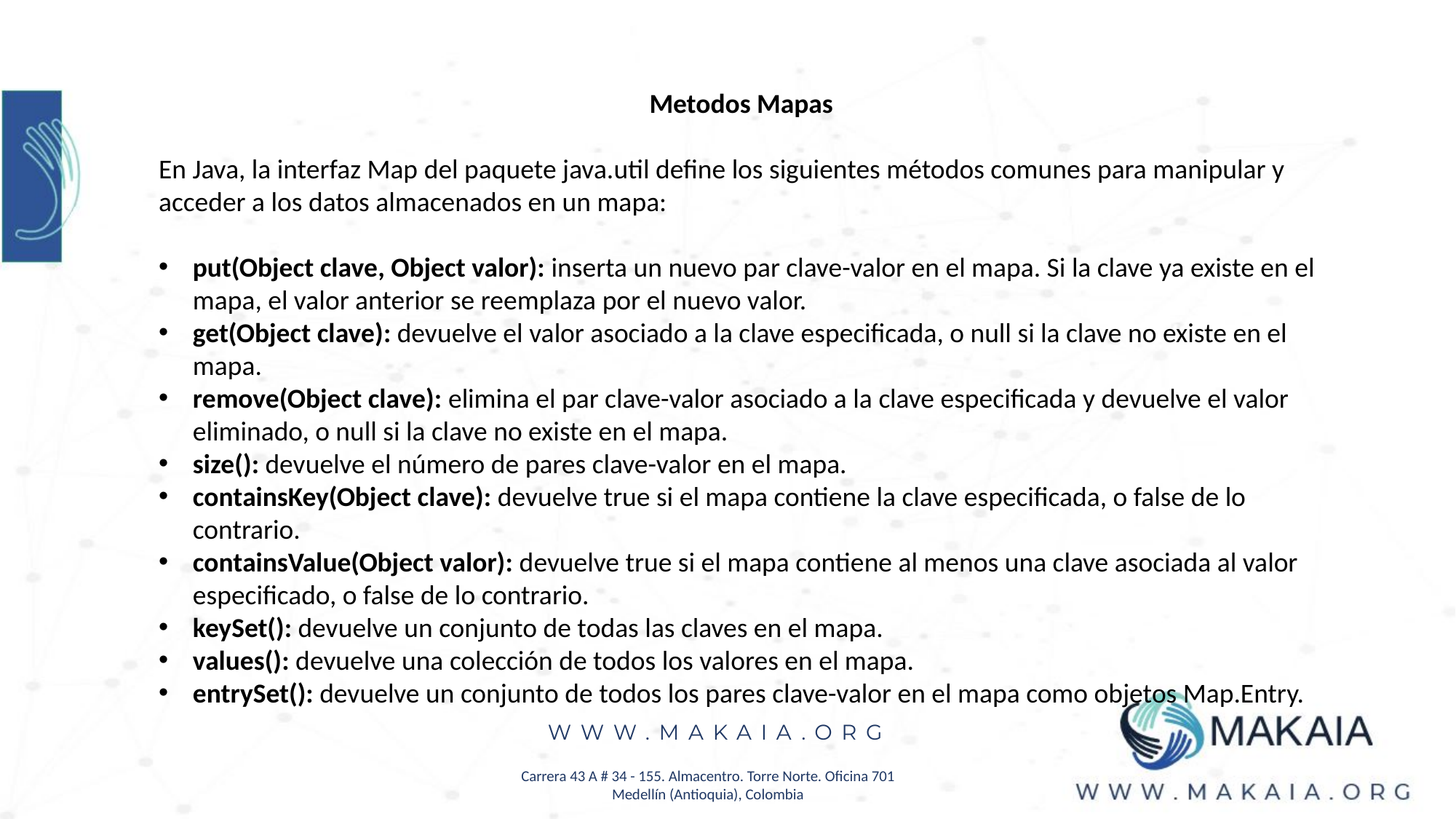

Metodos Mapas

En Java, la interfaz Map del paquete java.util define los siguientes métodos comunes para manipular y acceder a los datos almacenados en un mapa:

put(Object clave, Object valor): inserta un nuevo par clave-valor en el mapa. Si la clave ya existe en el mapa, el valor anterior se reemplaza por el nuevo valor.
get(Object clave): devuelve el valor asociado a la clave especificada, o null si la clave no existe en el mapa.
remove(Object clave): elimina el par clave-valor asociado a la clave especificada y devuelve el valor eliminado, o null si la clave no existe en el mapa.
size(): devuelve el número de pares clave-valor en el mapa.
containsKey(Object clave): devuelve true si el mapa contiene la clave especificada, o false de lo contrario.
containsValue(Object valor): devuelve true si el mapa contiene al menos una clave asociada al valor especificado, o false de lo contrario.
keySet(): devuelve un conjunto de todas las claves en el mapa.
values(): devuelve una colección de todos los valores en el mapa.
entrySet(): devuelve un conjunto de todos los pares clave-valor en el mapa como objetos Map.Entry.

WWW.MAKAIA.ORG
Carrera 43 A # 34 - 155. Almacentro. Torre Norte. Oficina 701
Medellín (Antioquia), Colombia